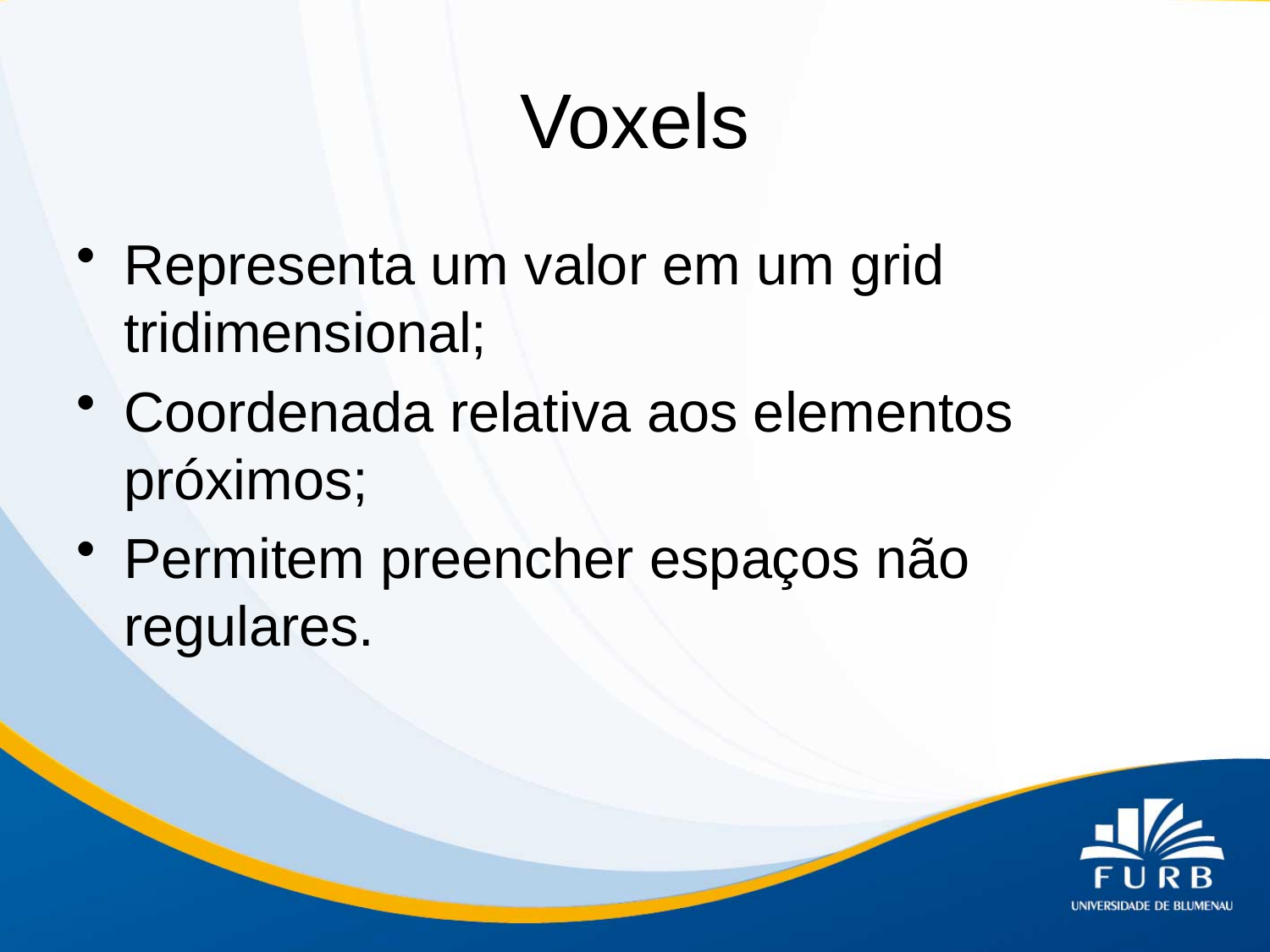

# Voxels
Representa um valor em um grid tridimensional;
Coordenada relativa aos elementos próximos;
Permitem preencher espaços não regulares.